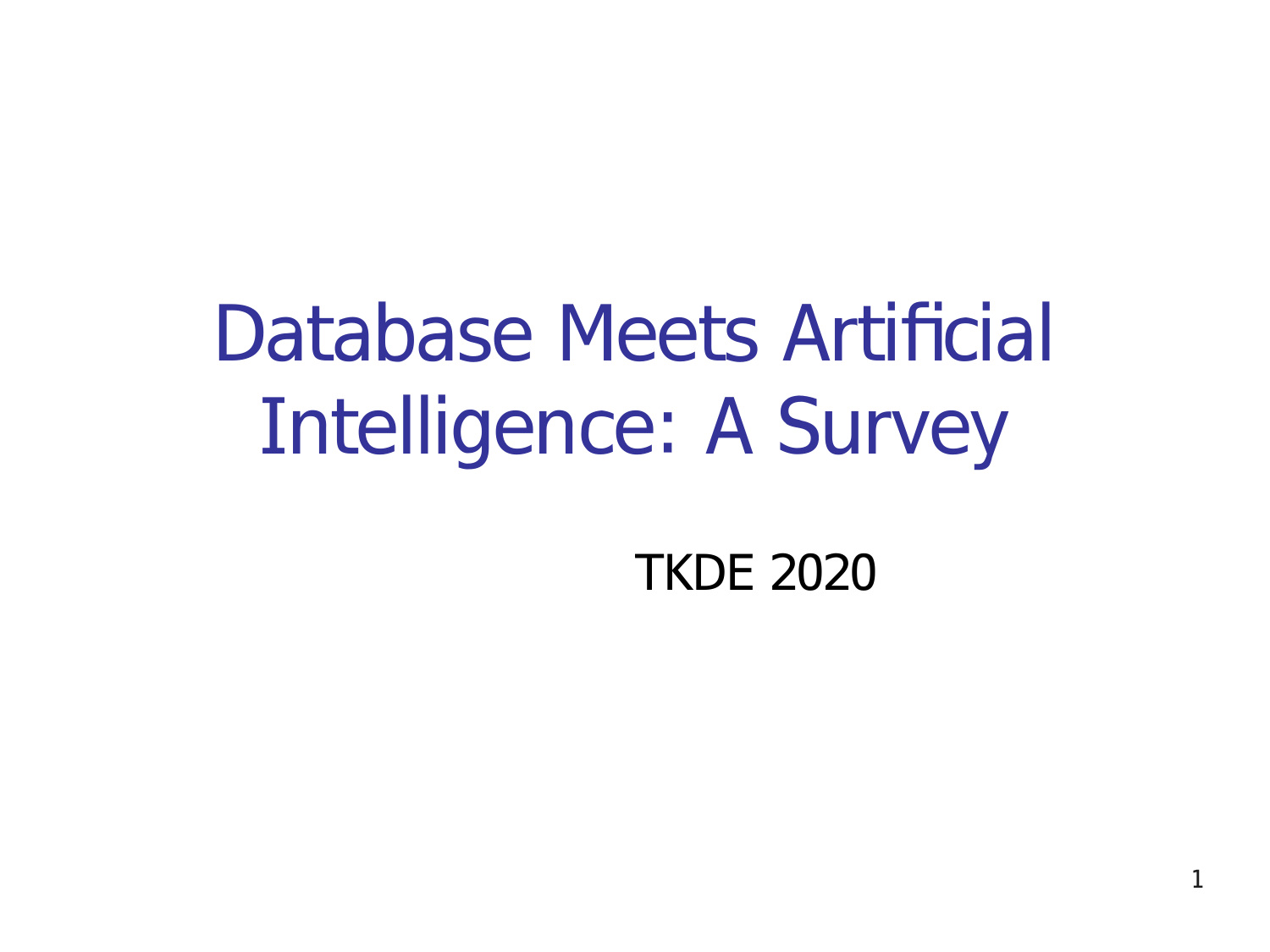

# Database Meets Artificial Intelligence: A Survey
TKDE 2020
1